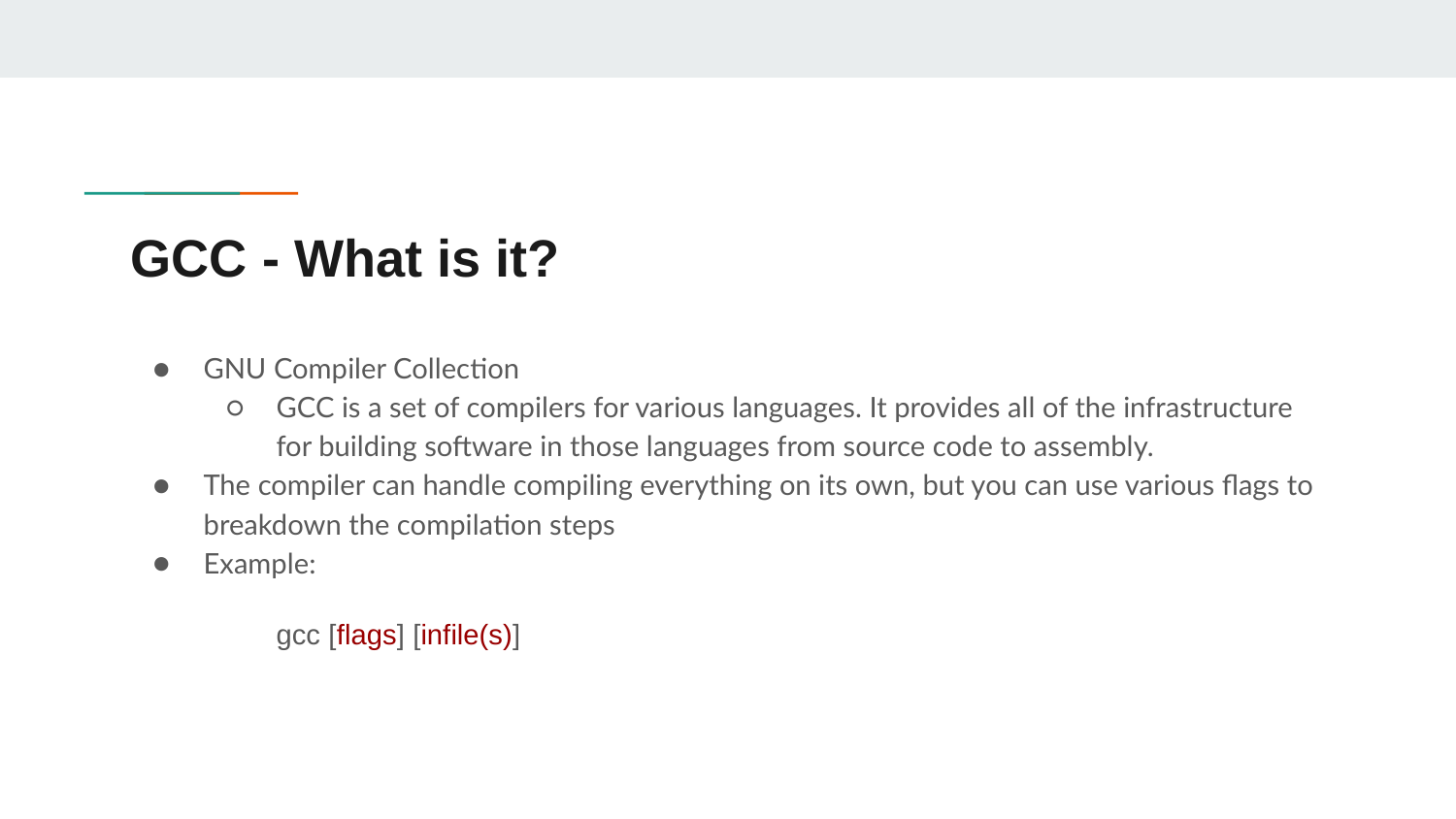

# GCC - What is it?
GNU Compiler Collection
GCC is a set of compilers for various languages. It provides all of the infrastructure for building software in those languages from source code to assembly.
The compiler can handle compiling everything on its own, but you can use various flags to breakdown the compilation steps
Example:
   	gcc [flags] [infile(s)]